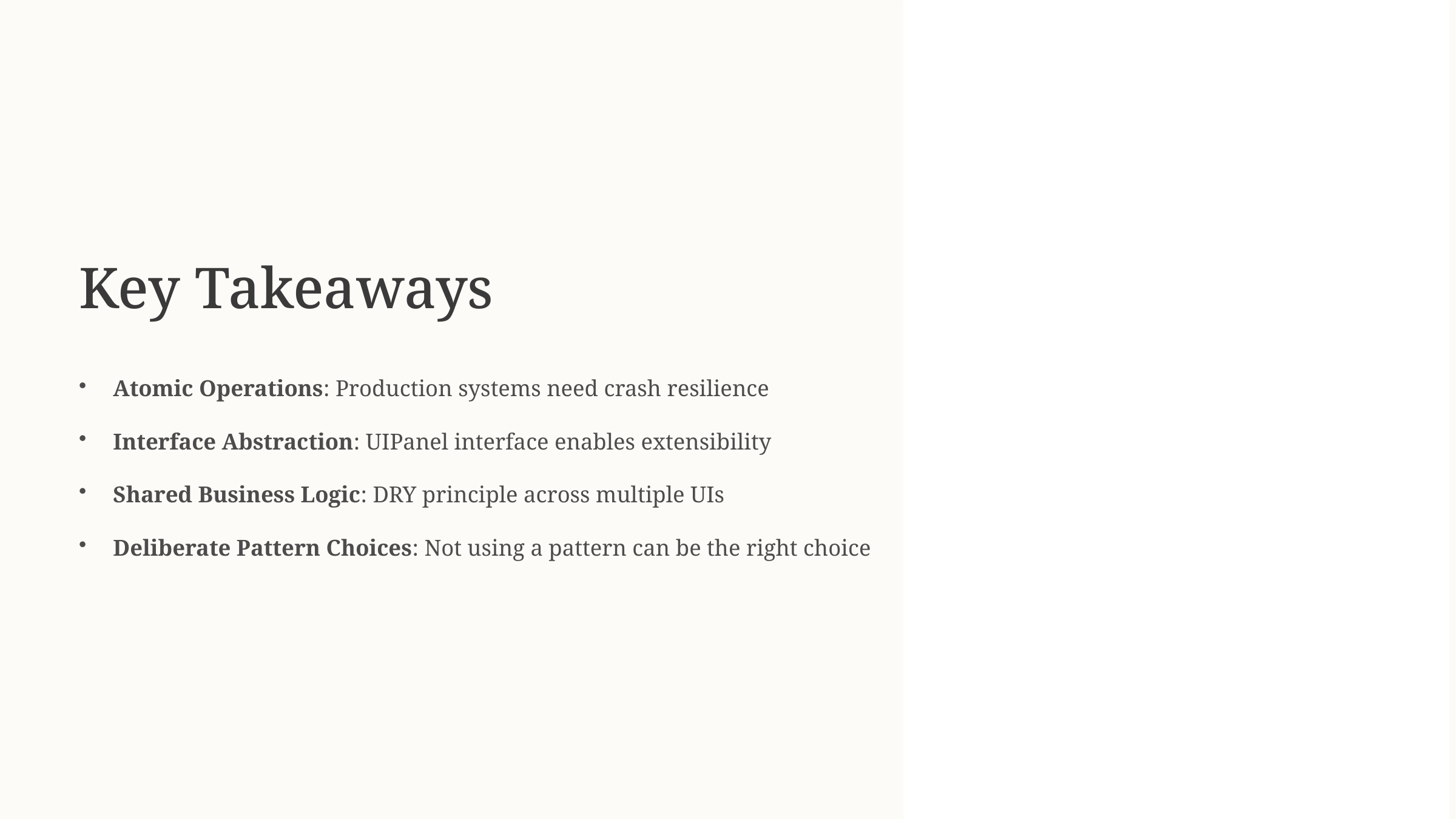

Key Takeaways
Atomic Operations: Production systems need crash resilience
Interface Abstraction: UIPanel interface enables extensibility
Shared Business Logic: DRY principle across multiple UIs
Deliberate Pattern Choices: Not using a pattern can be the right choice